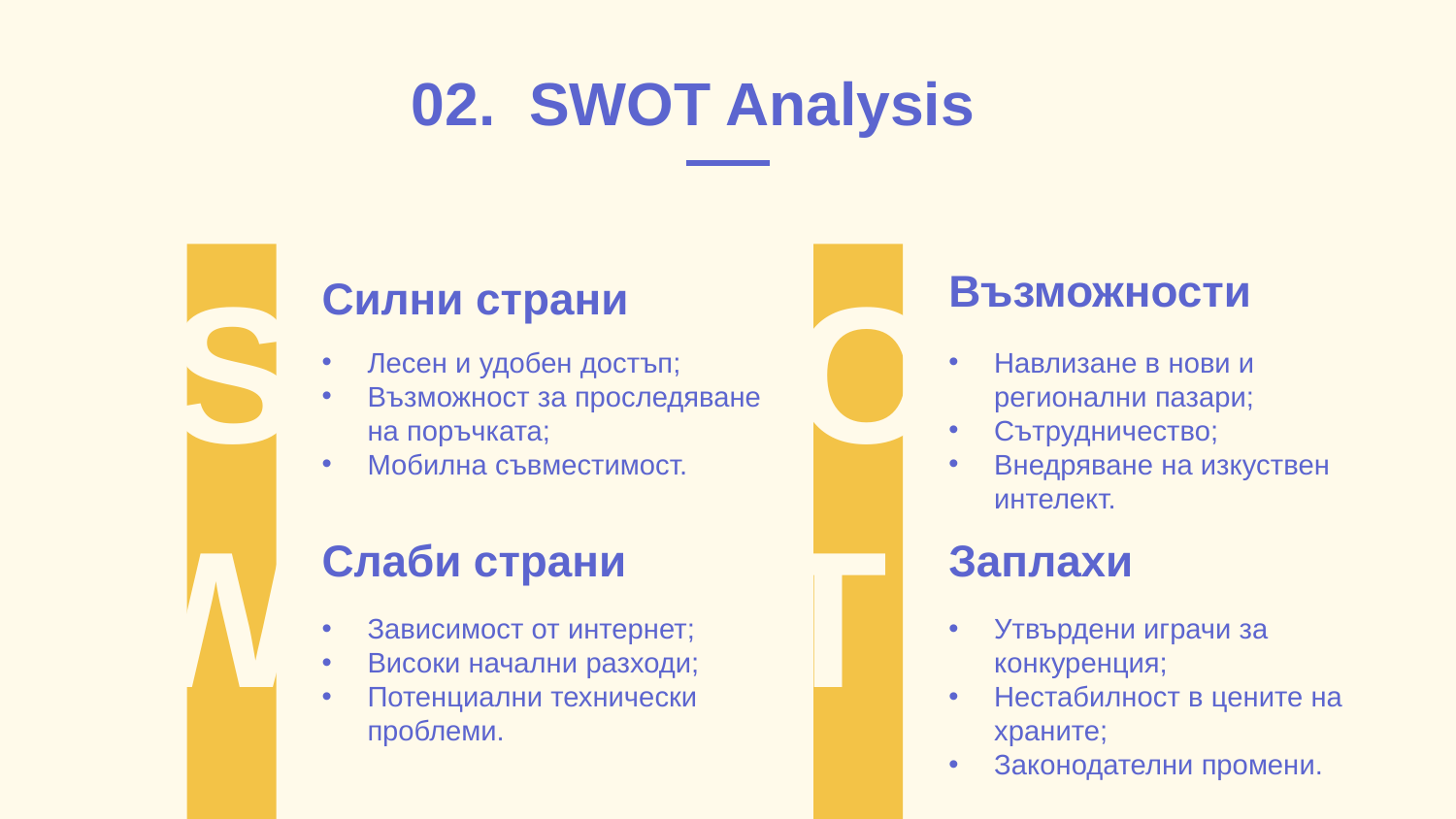

02.  SWOT Analysis
# Силни страни
Възможности
S

O

Лесен и удобен достъп;
Възможност за проследяване на поръчката;
Мобилна съвместимост.
Навлизане в нови и регионални пазари;
Сътрудничество;
Внедряване на изкуствен интелект.
Слаби страни
Заплахи
W
T
Зависимост от интернет;
Високи начални разходи;
Потенциални технически проблеми.
Утвърдени играчи за конкуренция;
Нестабилност в цените на храните;
Законодателни промени.